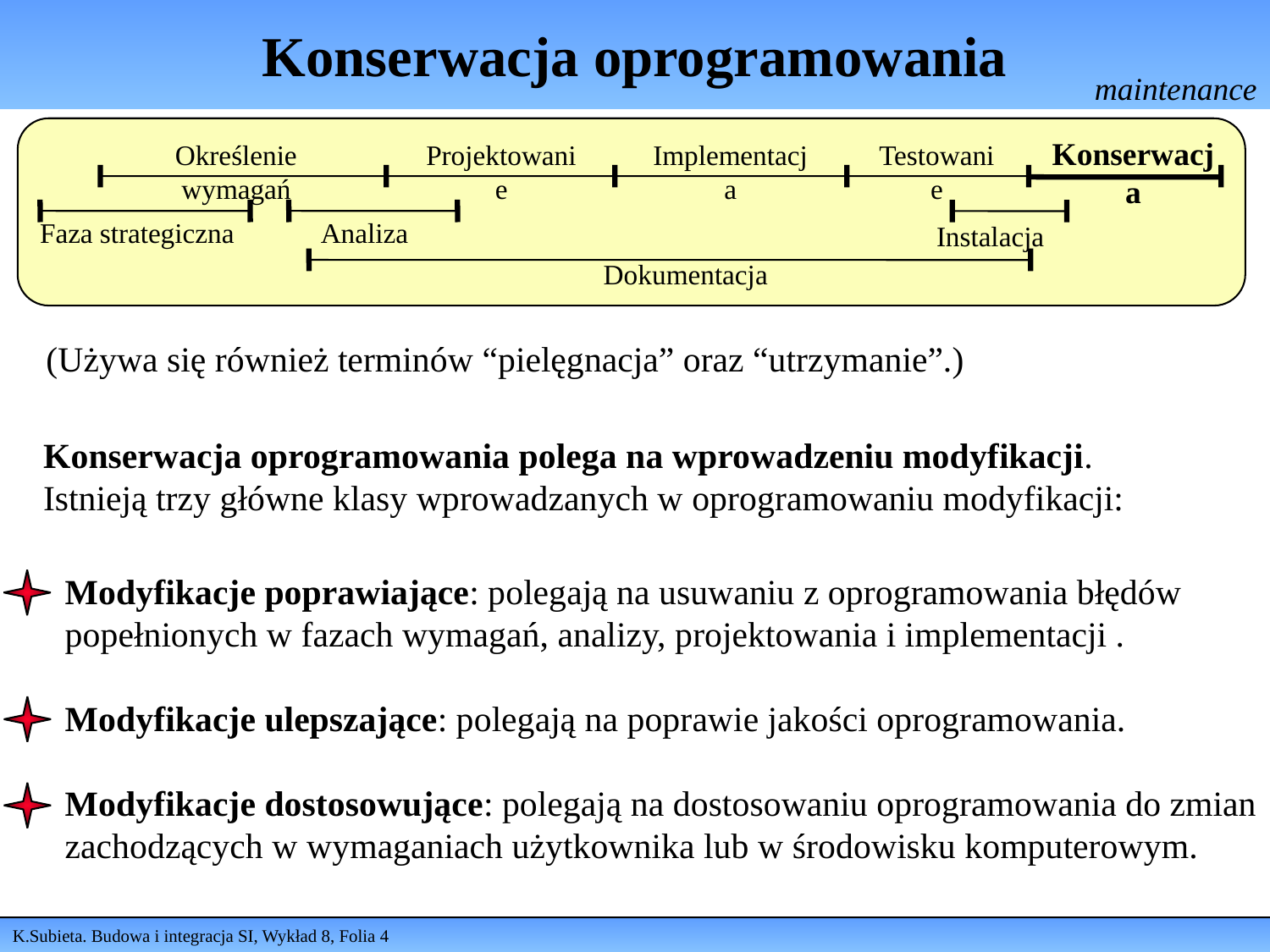

# Konserwacja oprogramowania
maintenance

Konserwacja
Określenie wymagań
Projektowanie
Implementacja
Testowanie

Faza strategiczna
Analiza

Instalacja

Dokumentacja

(Używa się również terminów “pielęgnacja” oraz “utrzymanie”.)
Konserwacja oprogramowania polega na wprowadzeniu modyfikacji.
Istnieją trzy główne klasy wprowadzanych w oprogramowaniu modyfikacji:
Modyfikacje poprawiające: polegają na usuwaniu z oprogramowania błędów popełnionych w fazach wymagań, analizy, projektowania i implementacji .

Modyfikacje ulepszające: polegają na poprawie jakości oprogramowania.

Modyfikacje dostosowujące: polegają na dostosowaniu oprogramowania do zmian zachodzących w wymaganiach użytkownika lub w środowisku komputerowym.